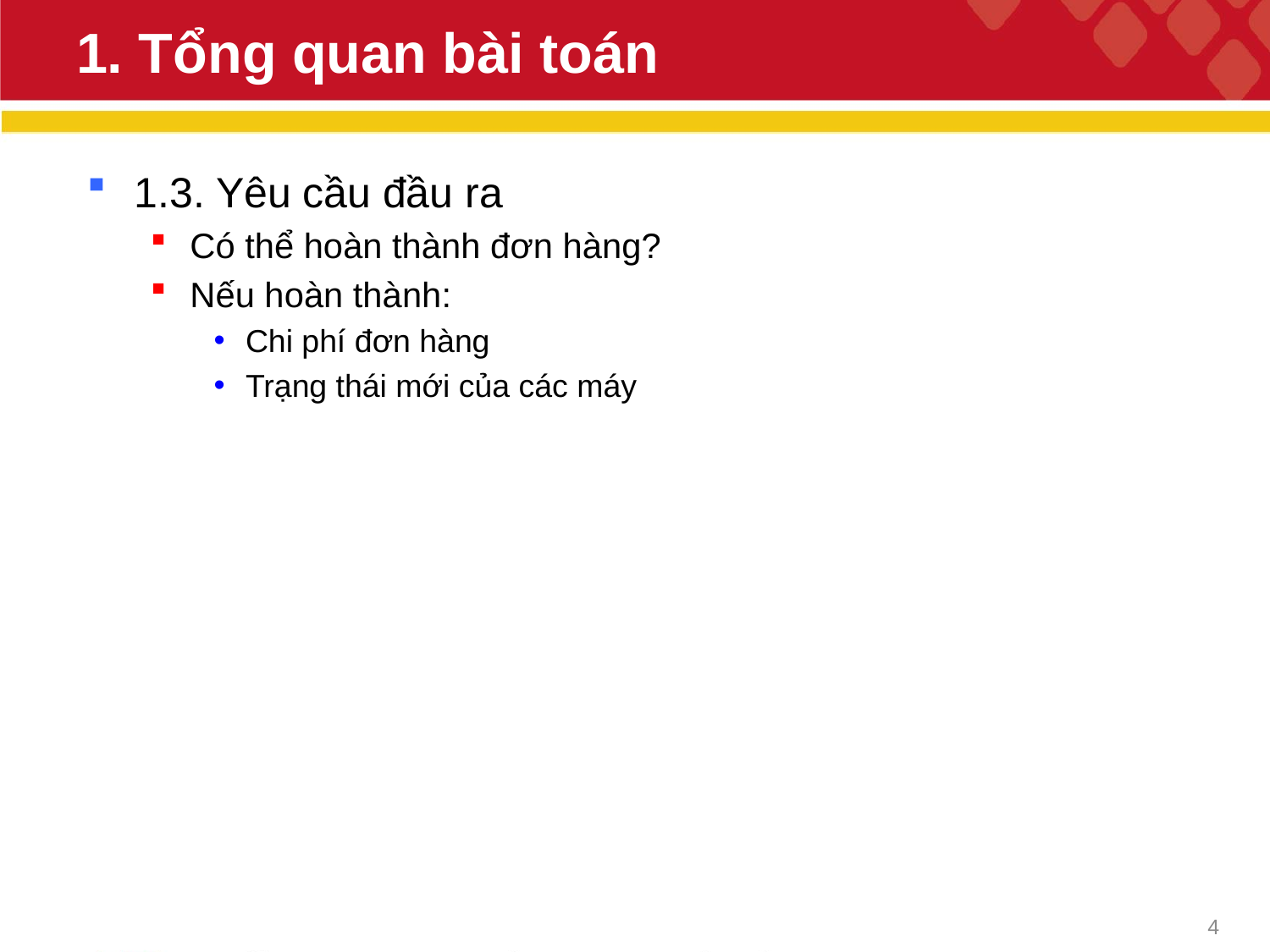

# 1. Tổng quan bài toán
1.3. Yêu cầu đầu ra
Có thể hoàn thành đơn hàng?
Nếu hoàn thành:
Chi phí đơn hàng
Trạng thái mới của các máy
4